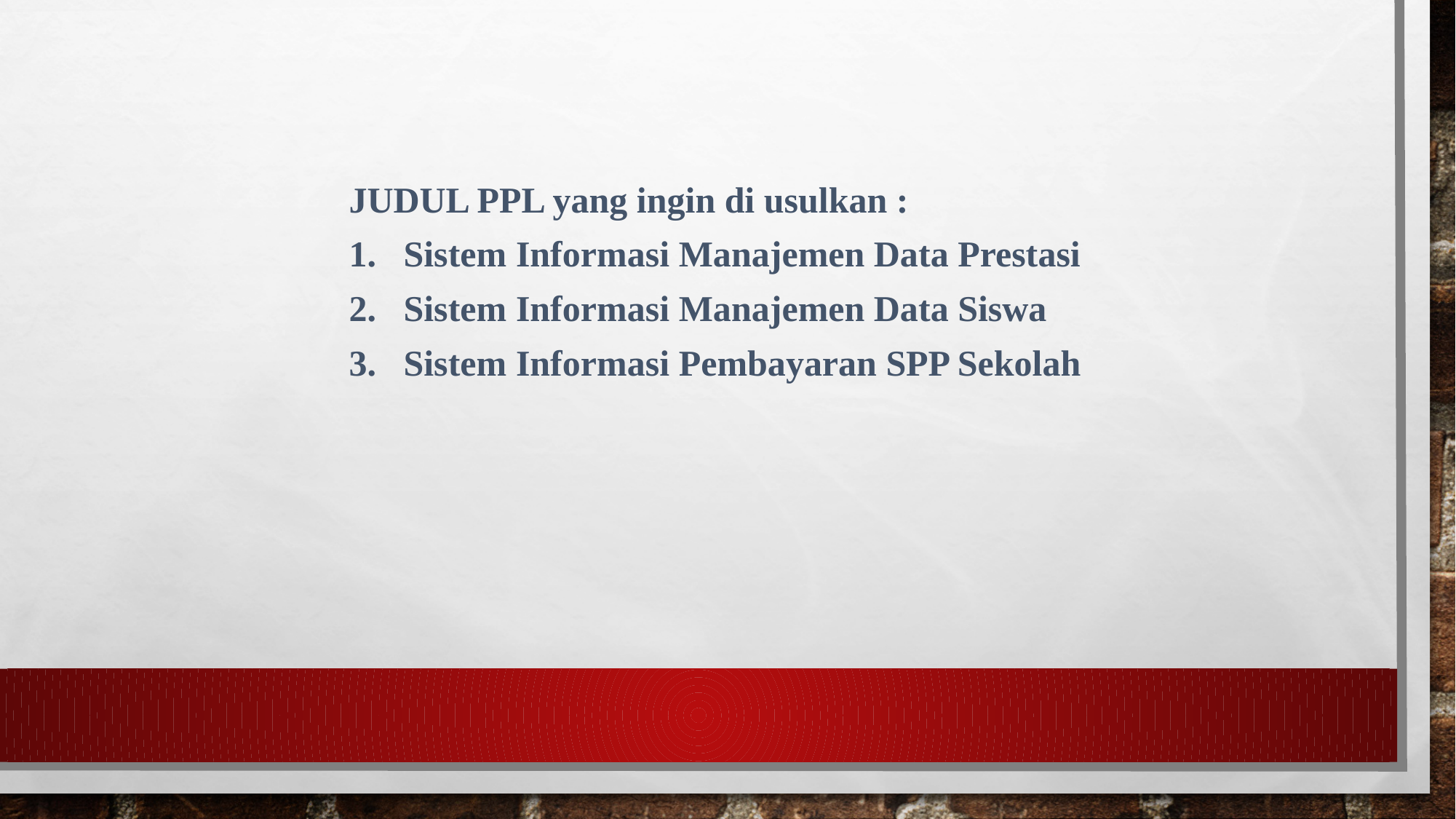

JUDUL PPL yang ingin di usulkan :
Sistem Informasi Manajemen Data Prestasi
Sistem Informasi Manajemen Data Siswa
Sistem Informasi Pembayaran SPP Sekolah